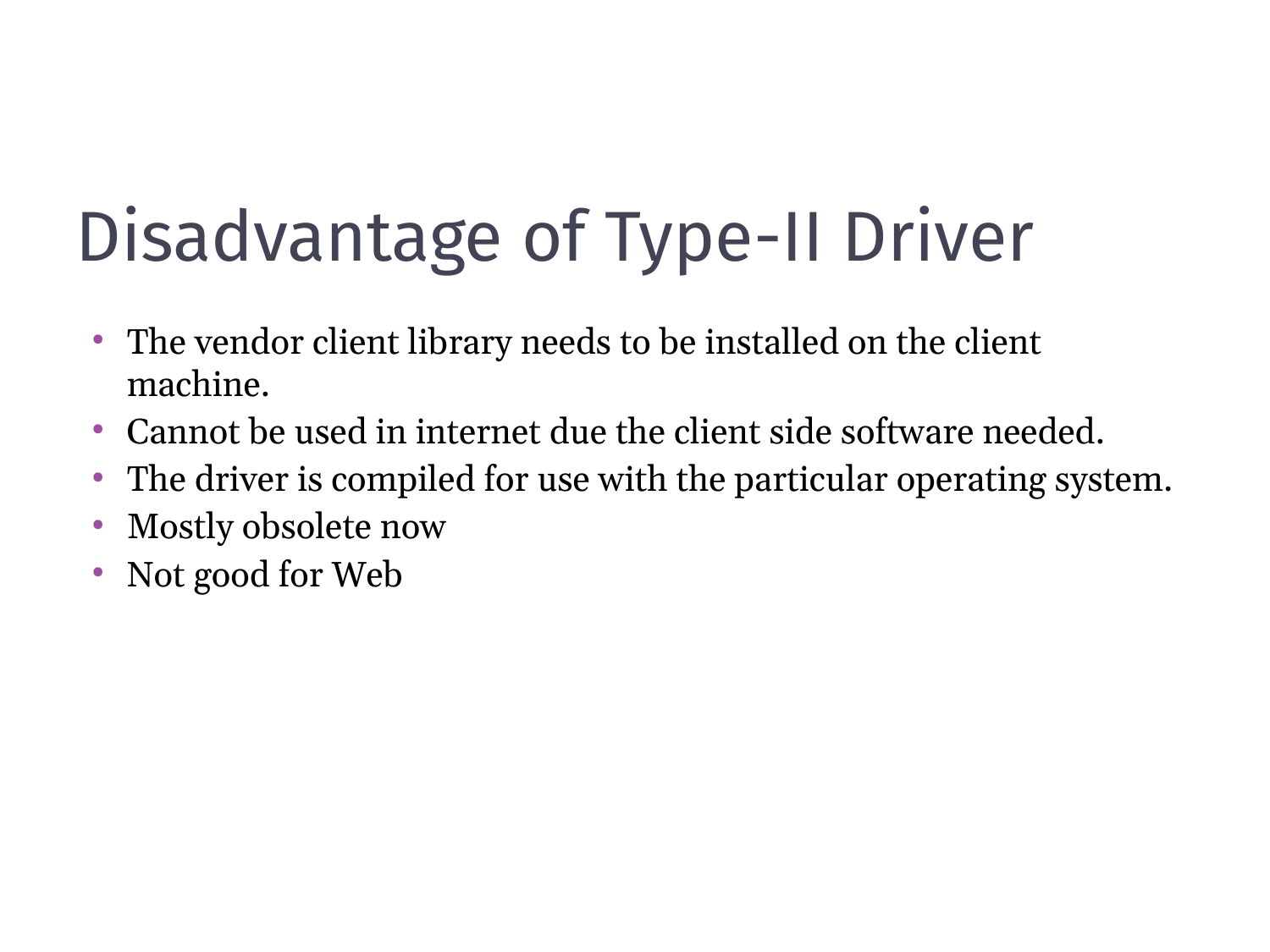

10
IBM
# Disadvantage of Type-II Driver
The vendor client library needs to be installed on the client machine.
Cannot be used in internet due the client side software needed.
The driver is compiled for use with the particular operating system.
Mostly obsolete now
Not good for Web